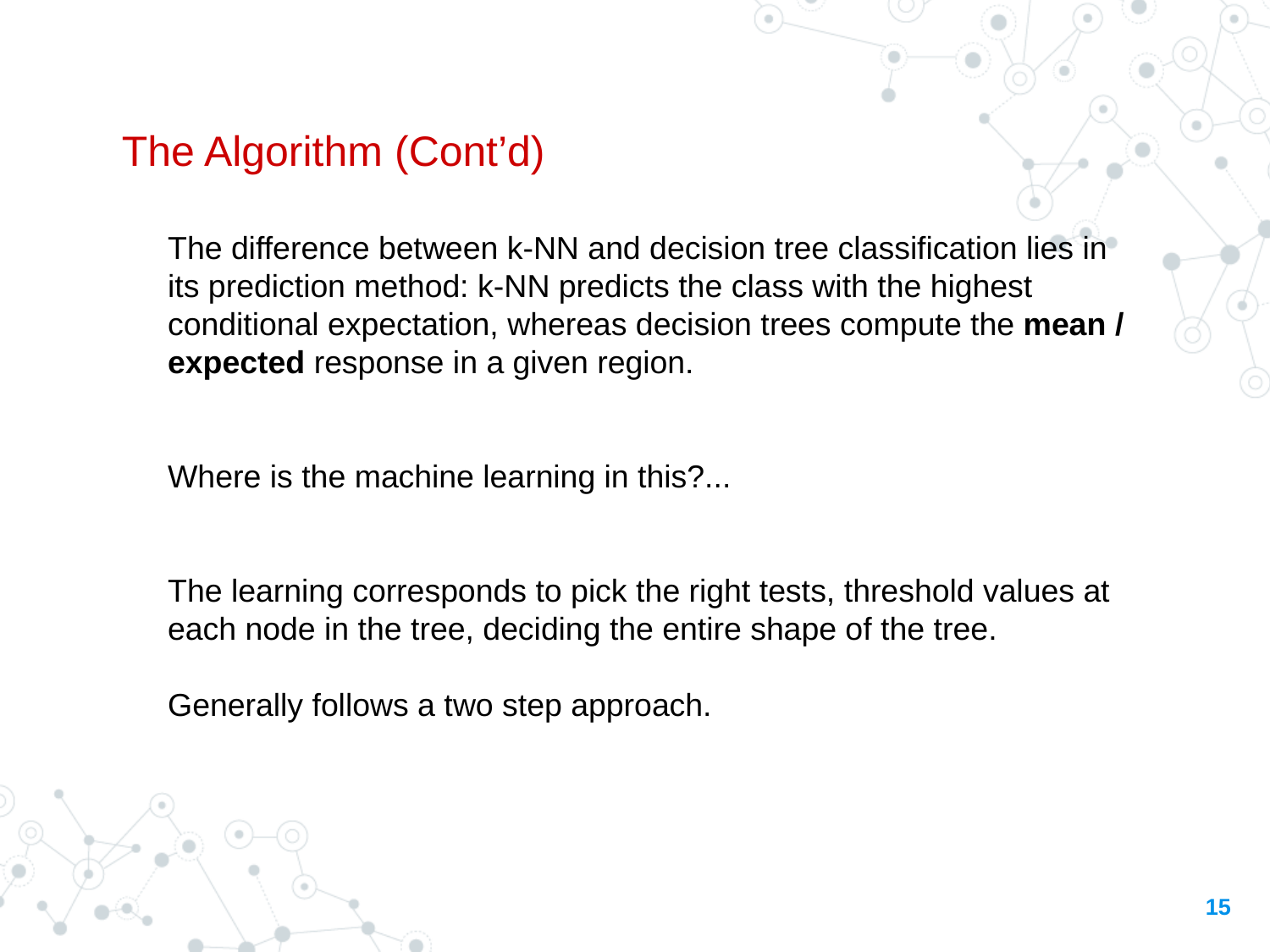

# The Algorithm (Cont’d)

The difference between k-NN and decision tree classification lies in its prediction method: k-NN predicts the class with the highest conditional expectation, whereas decision trees compute the mean / expected response in a given region.

Where is the machine learning in this?...

The learning corresponds to pick the right tests, threshold values at each node in the tree, deciding the entire shape of the tree.

Generally follows a two step approach.

15